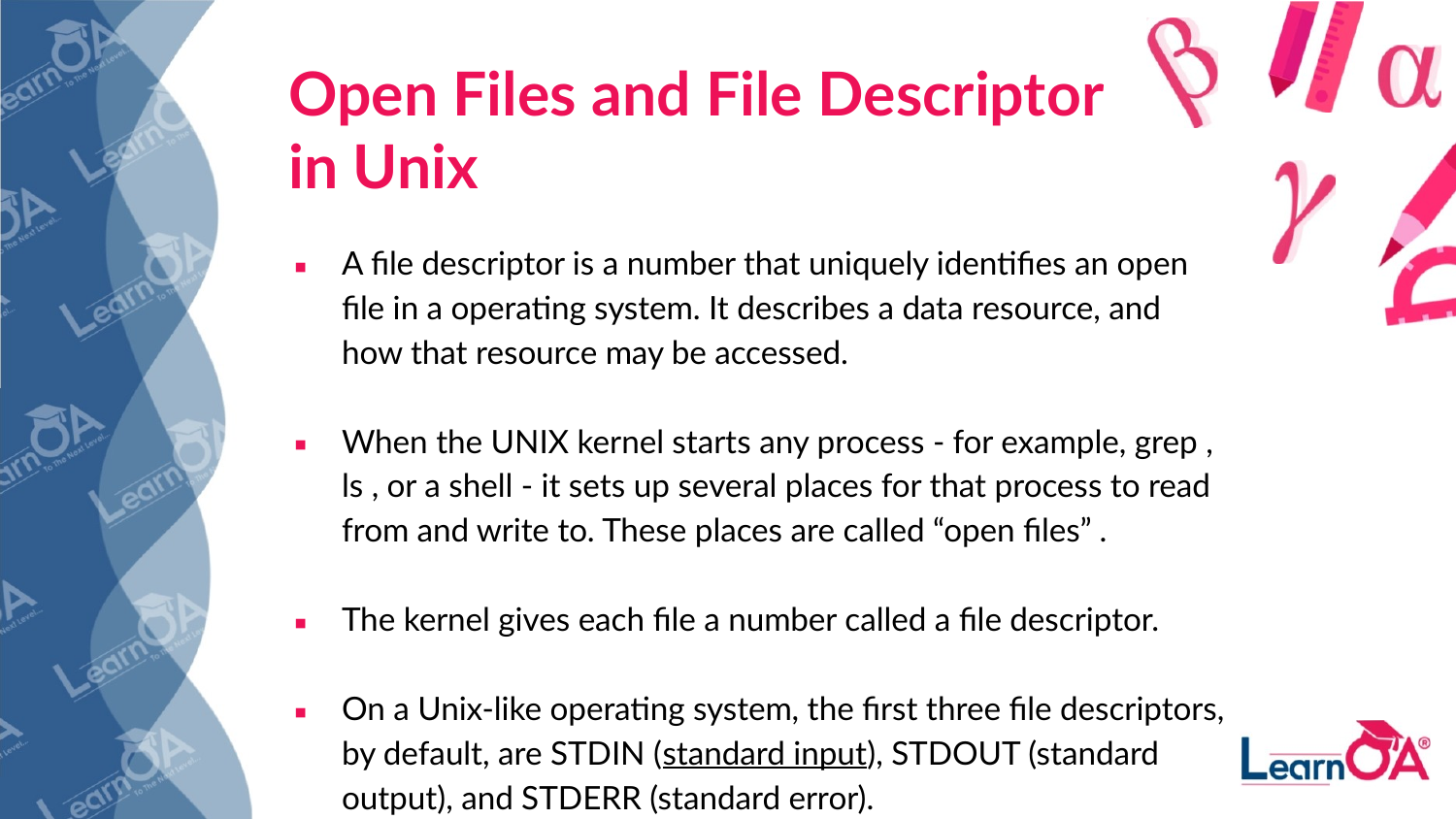

# Open Files and File Descriptor in Unix
A file descriptor is a number that uniquely identifies an open file in a operating system. It describes a data resource, and how that resource may be accessed.

When the UNIX kernel starts any process - for example, grep , ls , or a shell - it sets up several places for that process to read from and write to. These places are called “open files” .

The kernel gives each file a number called a file descriptor.

On a Unix-like operating system, the first three file descriptors, by default, are STDIN (standard input), STDOUT (standard output), and STDERR (standard error).